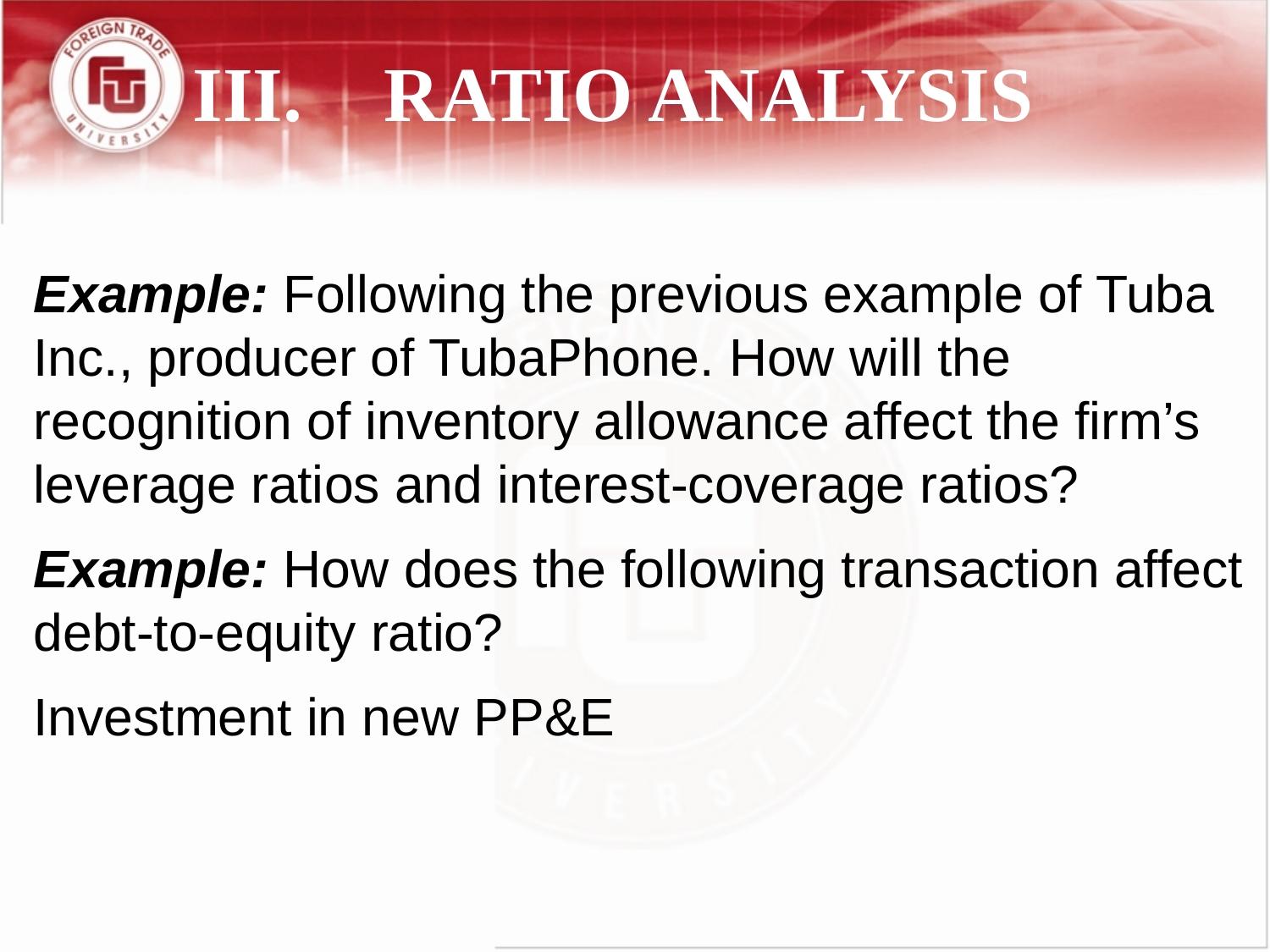

III.	RATIO ANALYSIS

Example: Following the previous example of Tuba Inc., producer of TubaPhone. How will the recognition of inventory allowance affect the firm’s leverage ratios and interest-coverage ratios?
Example: How does the following transaction affect debt-to-equity ratio?
Investment in new PP&E